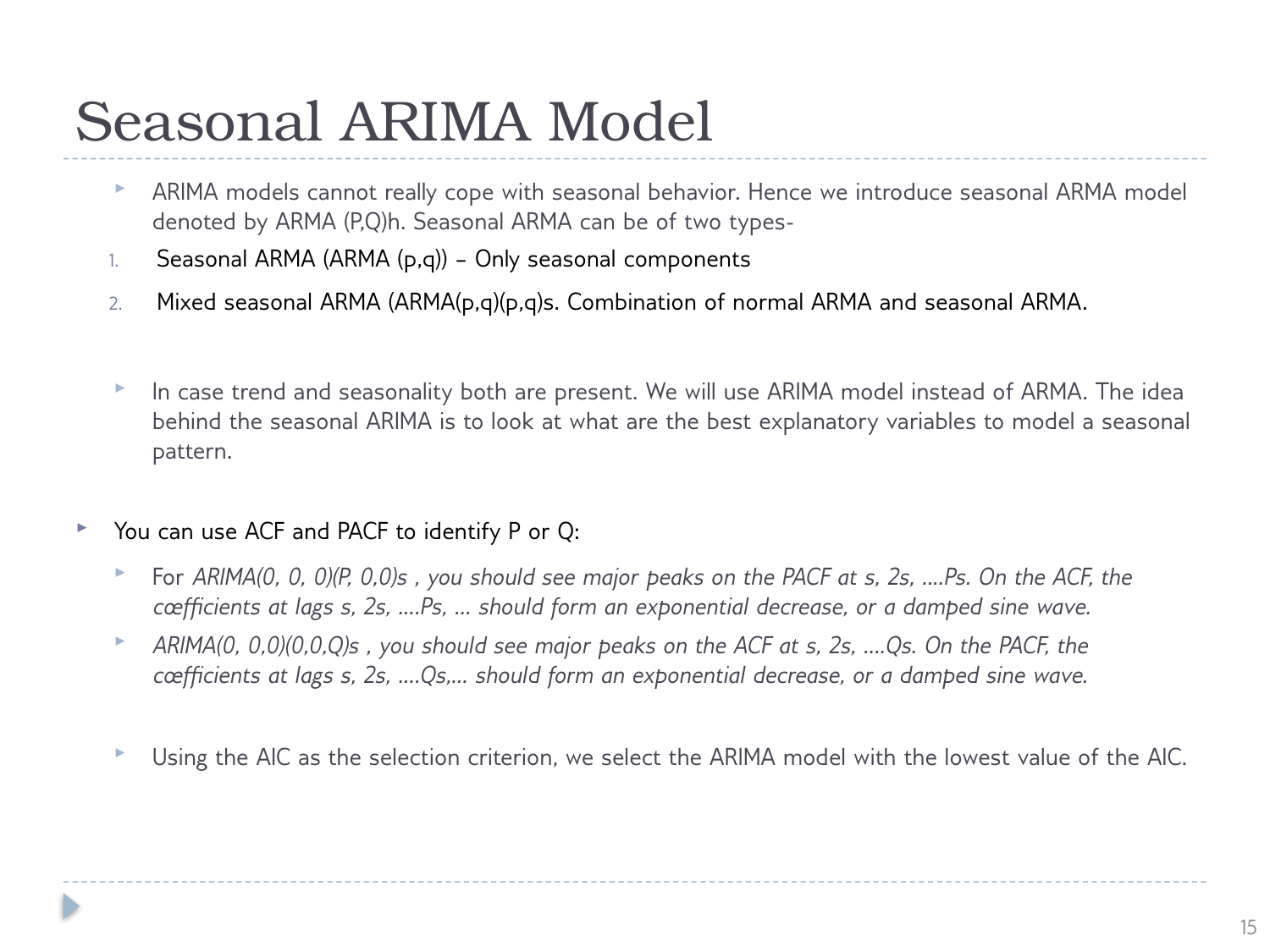

# Seasonal ARIMA Model
ARIMA models cannot really cope with seasonal behavior. Hence we introduce seasonal ARMA model denoted by ARMA (P,Q)h. Seasonal ARMA can be of two types-
Seasonal ARMA (ARMA (p,q)) – Only seasonal components
Mixed seasonal ARMA (ARMA(p,q)(p,q)s. Combination of normal ARMA and seasonal ARMA.

In case trend and seasonality both are present. We will use ARIMA model instead of ARMA. The idea behind the seasonal ARIMA is to look at what are the best explanatory variables to model a seasonal pattern.

You can use ACF and PACF to identify P or Q:
For ARIMA(0, 0, 0)(P, 0,0)s , you should see major peaks on the PACF at s, 2s, ....Ps. On the ACF, the coefficients at lags s, 2s, ....Ps, ... should form an exponential decrease, or a damped sine wave.
ARIMA(0, 0,0)(0,0,Q)s , you should see major peaks on the ACF at s, 2s, ....Qs. On the PACF, the coefficients at lags s, 2s, ....Qs,... should form an exponential decrease, or a damped sine wave.

Using the AIC as the selection criterion, we select the ARIMA model with the lowest value of the AIC.
15